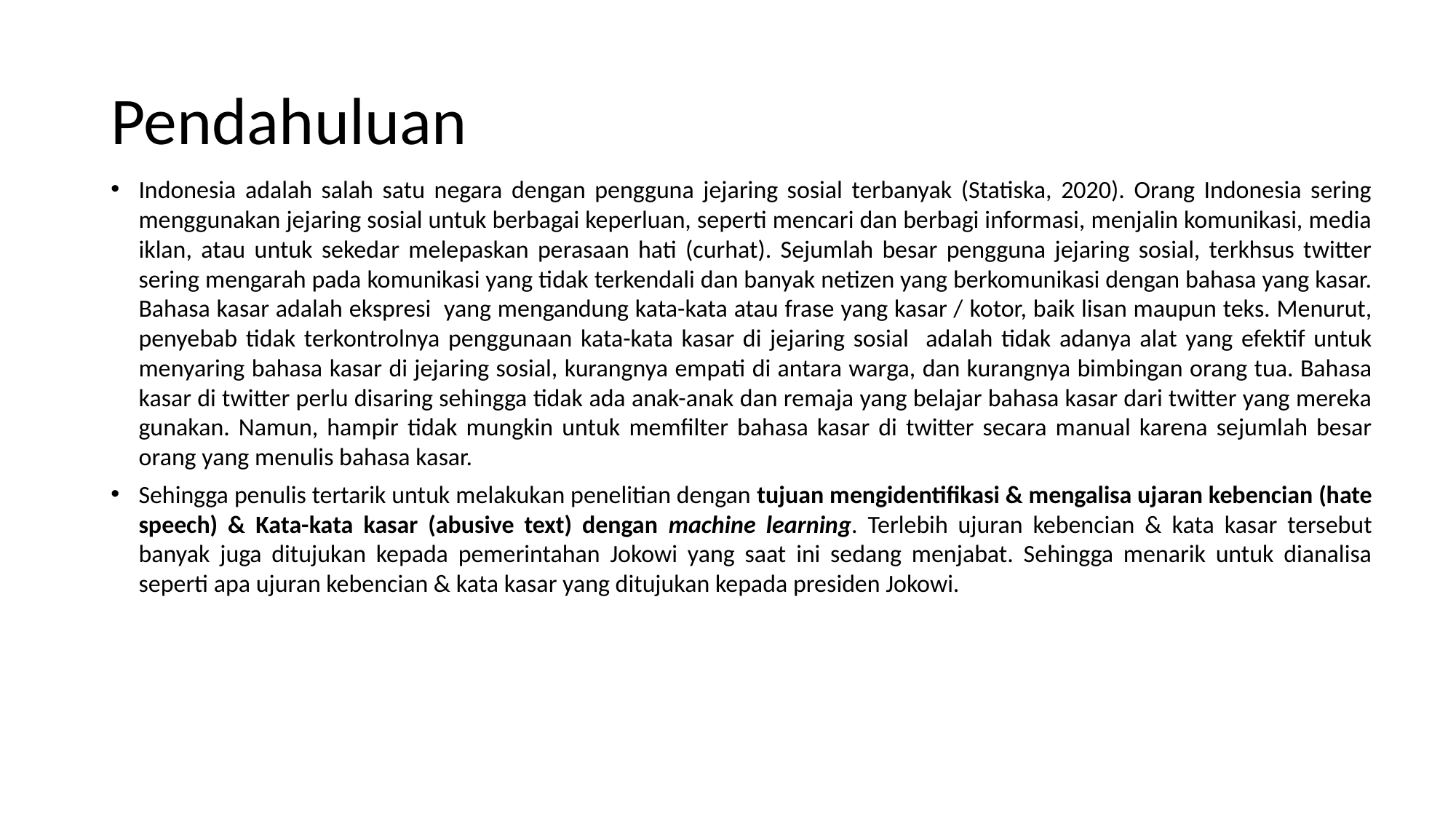

# Pendahuluan
Indonesia adalah salah satu negara dengan pengguna jejaring sosial terbanyak (Statiska, 2020). Orang Indonesia sering menggunakan jejaring sosial untuk berbagai keperluan, seperti mencari dan berbagi informasi, menjalin komunikasi, media iklan, atau untuk sekedar melepaskan perasaan hati (curhat). Sejumlah besar pengguna jejaring sosial, terkhsus twitter sering mengarah pada komunikasi yang tidak terkendali dan banyak netizen yang berkomunikasi dengan bahasa yang kasar. Bahasa kasar adalah ekspresi  yang mengandung kata-kata atau frase yang kasar / kotor, baik lisan maupun teks. Menurut, penyebab tidak terkontrolnya penggunaan kata-kata kasar di jejaring sosial  adalah tidak adanya alat yang efektif untuk menyaring bahasa kasar di jejaring sosial, kurangnya empati di antara warga, dan kurangnya bimbingan orang tua. Bahasa kasar di twitter perlu disaring sehingga tidak ada anak-anak dan remaja yang belajar bahasa kasar dari twitter yang mereka gunakan. Namun, hampir tidak mungkin untuk memfilter bahasa kasar di twitter secara manual karena sejumlah besar orang yang menulis bahasa kasar.
Sehingga penulis tertarik untuk melakukan penelitian dengan tujuan mengidentifikasi & mengalisa ujaran kebencian (hate speech) & Kata-kata kasar (abusive text) dengan machine learning. Terlebih ujuran kebencian & kata kasar tersebut banyak juga ditujukan kepada pemerintahan Jokowi yang saat ini sedang menjabat. Sehingga menarik untuk dianalisa seperti apa ujuran kebencian & kata kasar yang ditujukan kepada presiden Jokowi.